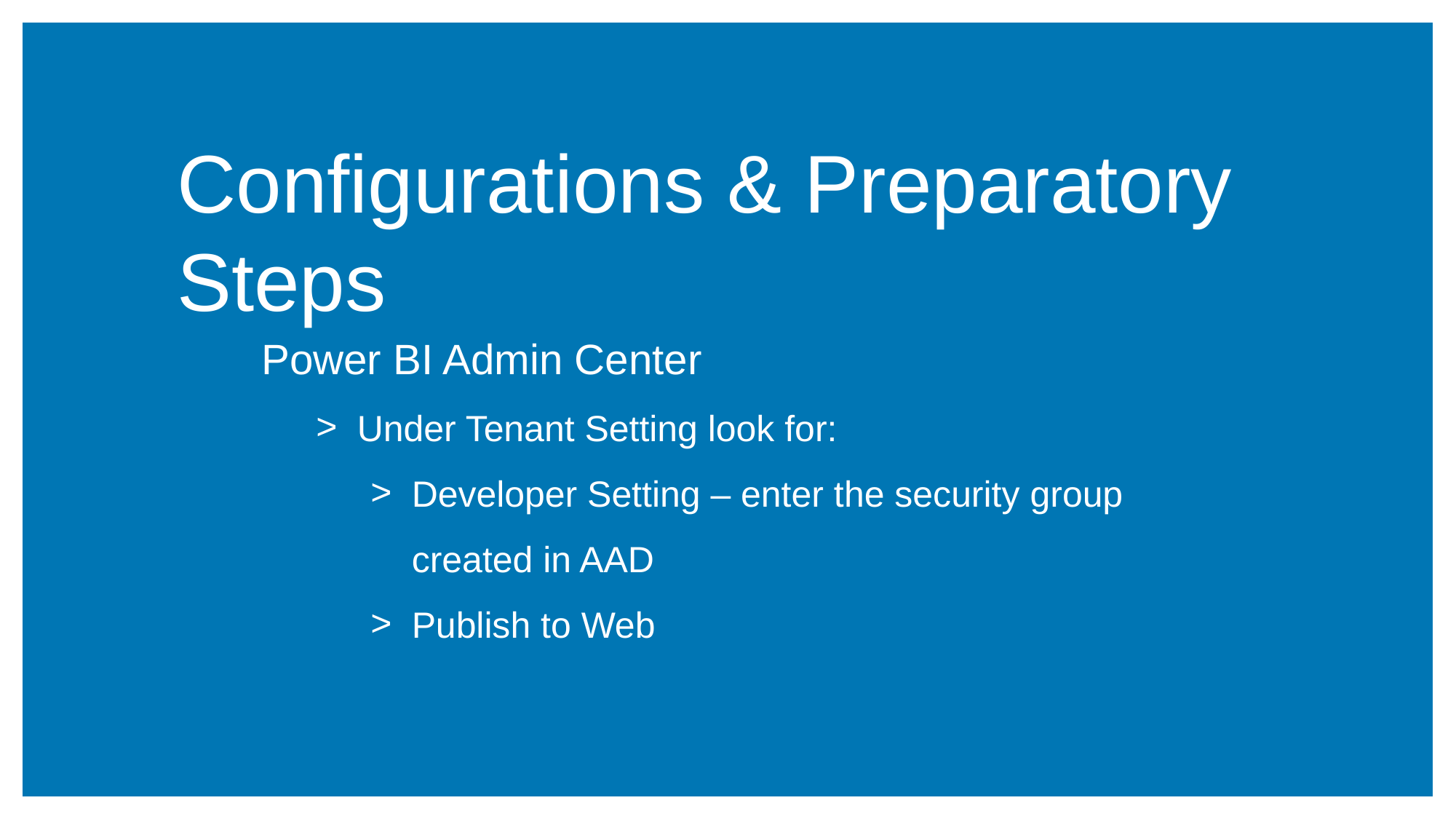

Configurations & Preparatory Steps
Power BI Admin Center
Under Tenant Setting look for:
Developer Setting – enter the security group created in AAD
Publish to Web